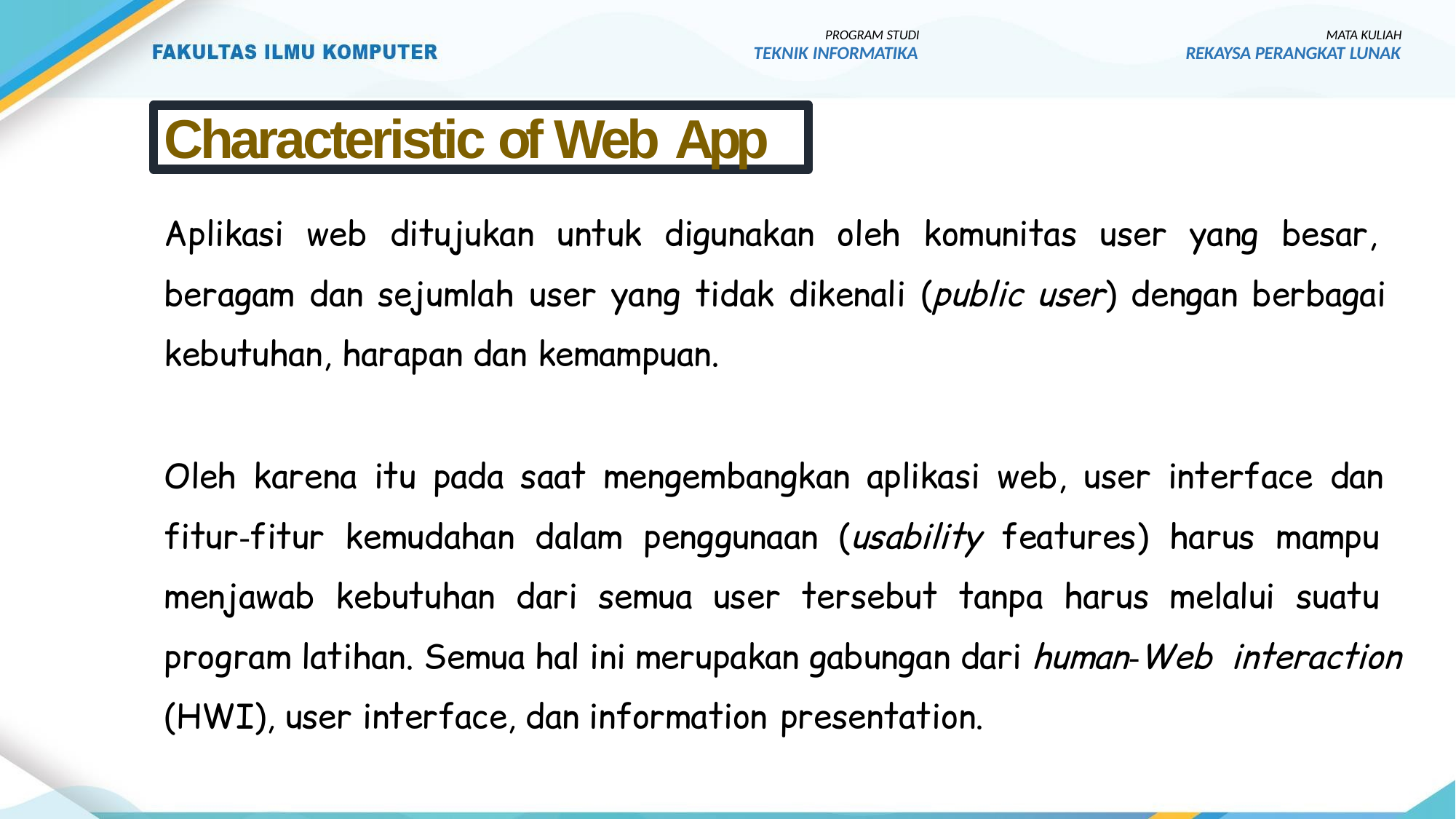

PROGRAM STUDI
TEKNIK INFORMATIKA
MATA KULIAH
REKAYSA PERANGKAT LUNAK
Characteristic of Web App
Aplikasi web ditujukan untuk digunakan oleh komunitas user yang besar,  beragam dan sejumlah user yang tidak dikenali (public user) dengan berbagai  kebutuhan, harapan dan kemampuan.

Oleh karena itu pada saat mengembangkan aplikasi web, user interface dan  fitur‐fitur kemudahan dalam penggunaan (usability features) harus mampu  menjawab kebutuhan dari semua user tersebut tanpa harus melalui suatu  program latihan. Semua hal ini merupakan gabungan dari human‐Web  interaction (HWI), user interface, dan information presentation.